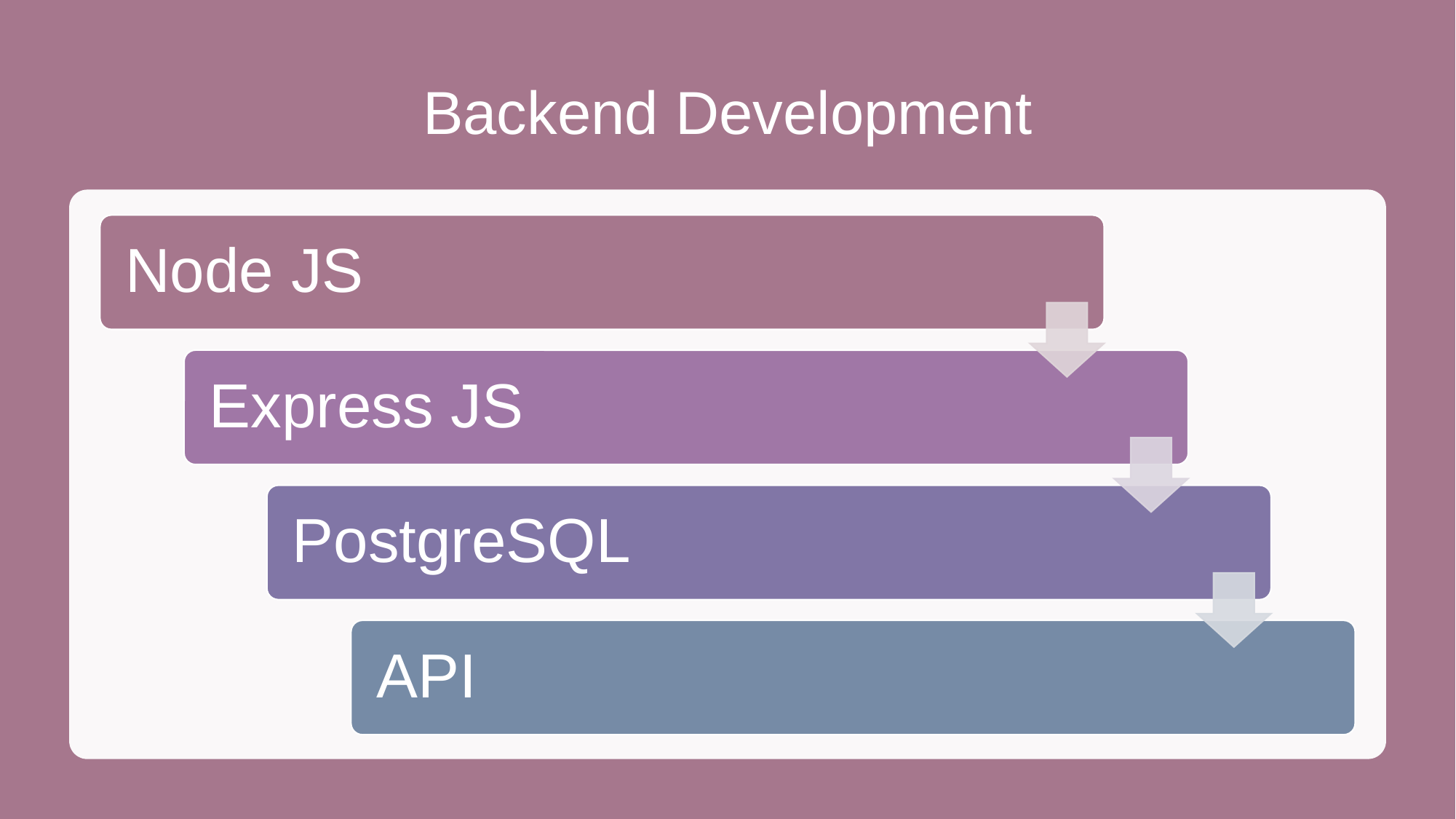

# Backend Development

Node JS
Express JS
PostgreSQL
API